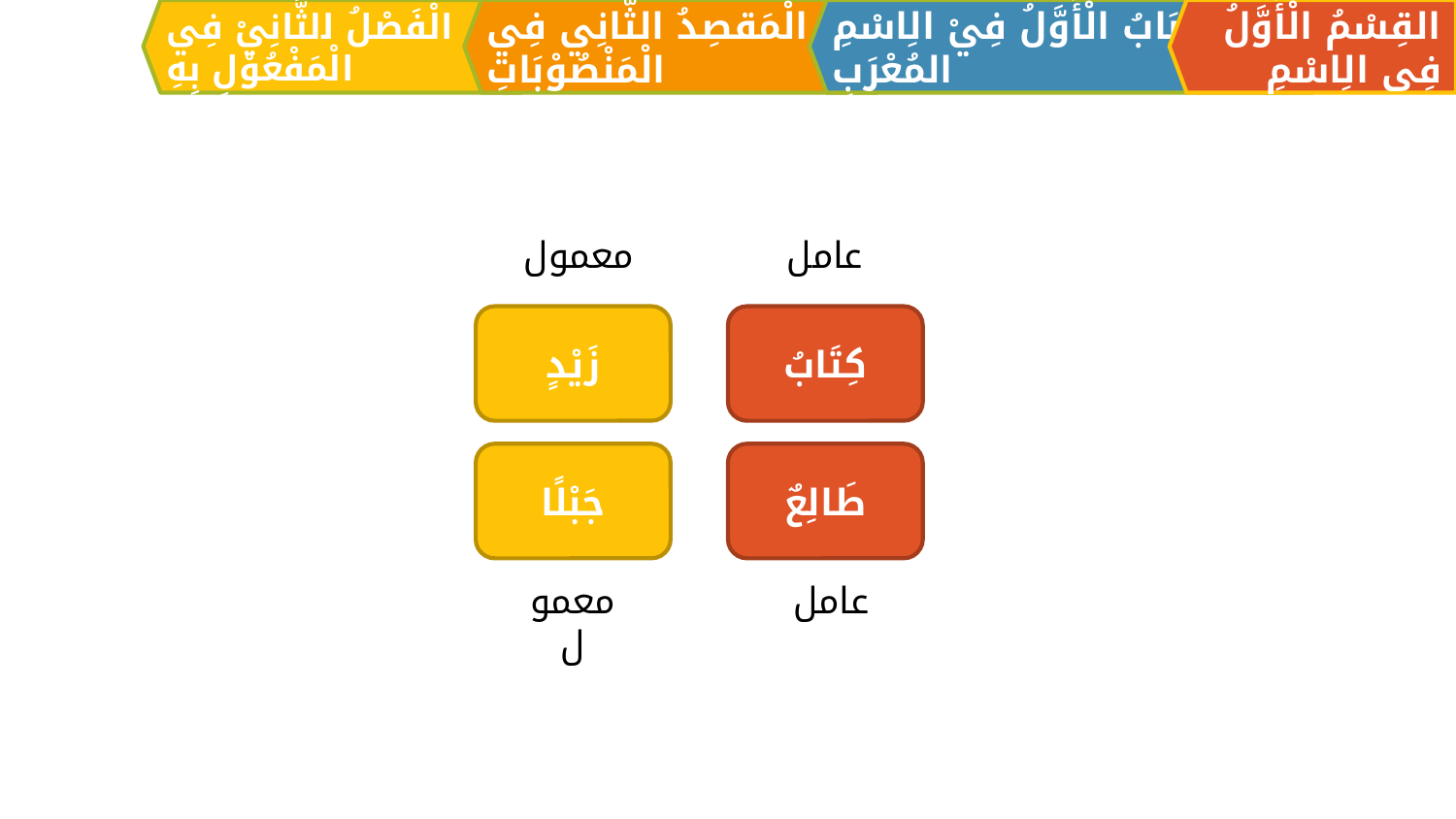

الْمَقصِدُ الثَّانِي فِي الْمَنْصُوْبَاتِ
القِسْمُ الْأَوَّلُ فِي الِاسْمِ
اَلبَابُ الْأَوَّلُ فِيْ الِاسْمِ المُعْرَبِ
الْفَصْلُ الثَّانِيْ فِي الْمَفْعُوْلِ بِهِ
معمول
عامل
زَيْدٍ
كِتَابُ
جَبْلًا
طَالِعٌ
معمول
عامل